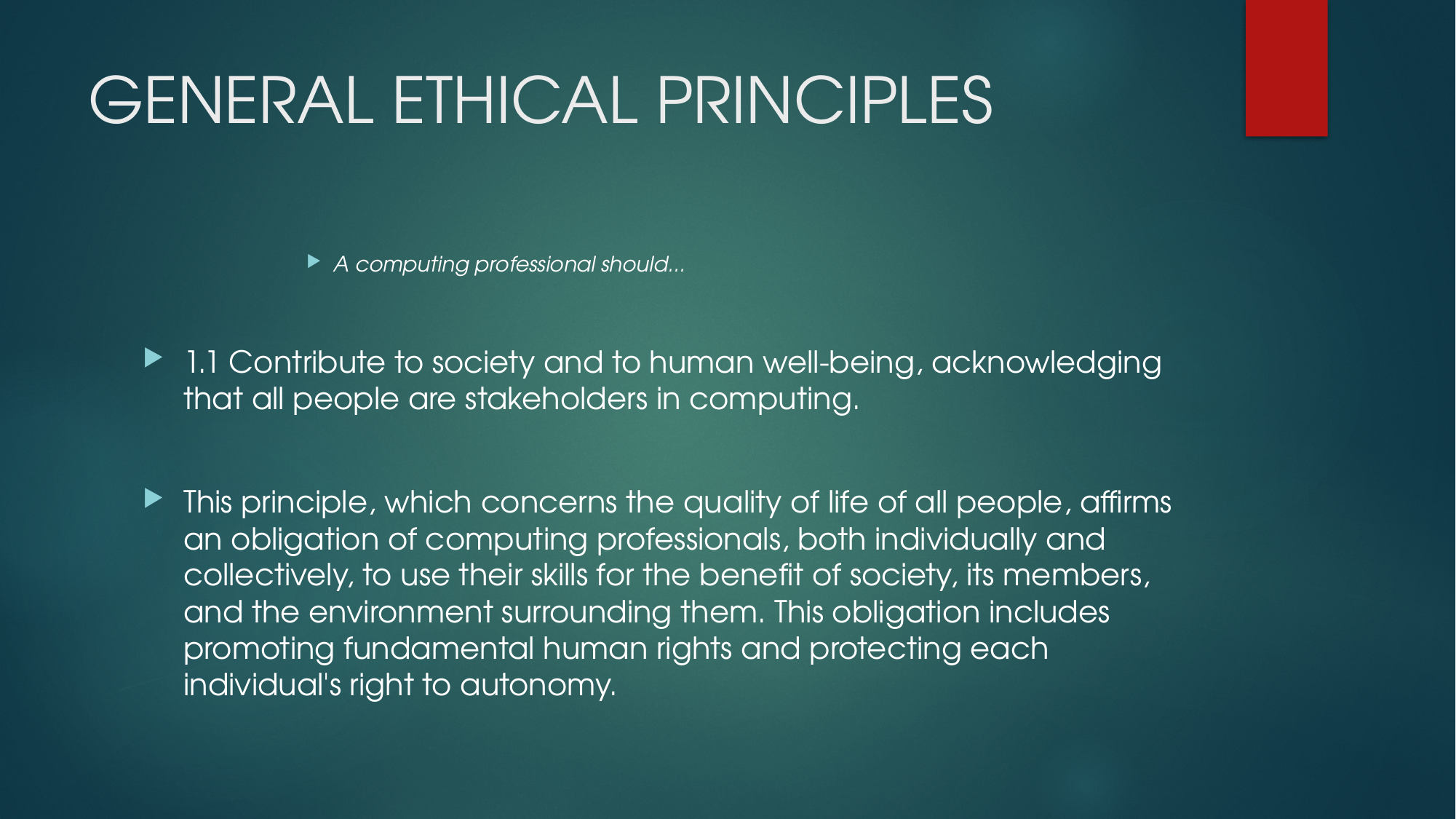

# GENERAL ETHICAL PRINCIPLES
A computing professional should...

1.1 Contribute to society and to human well-being, acknowledging that all people are stakeholders in computing.

This principle, which concerns the quality of life of all people, affirms an obligation of computing professionals, both individually and collectively, to use their skills for the benefit of society, its members, and the environment surrounding them. This obligation includes promoting fundamental human rights and protecting each individual's right to autonomy.